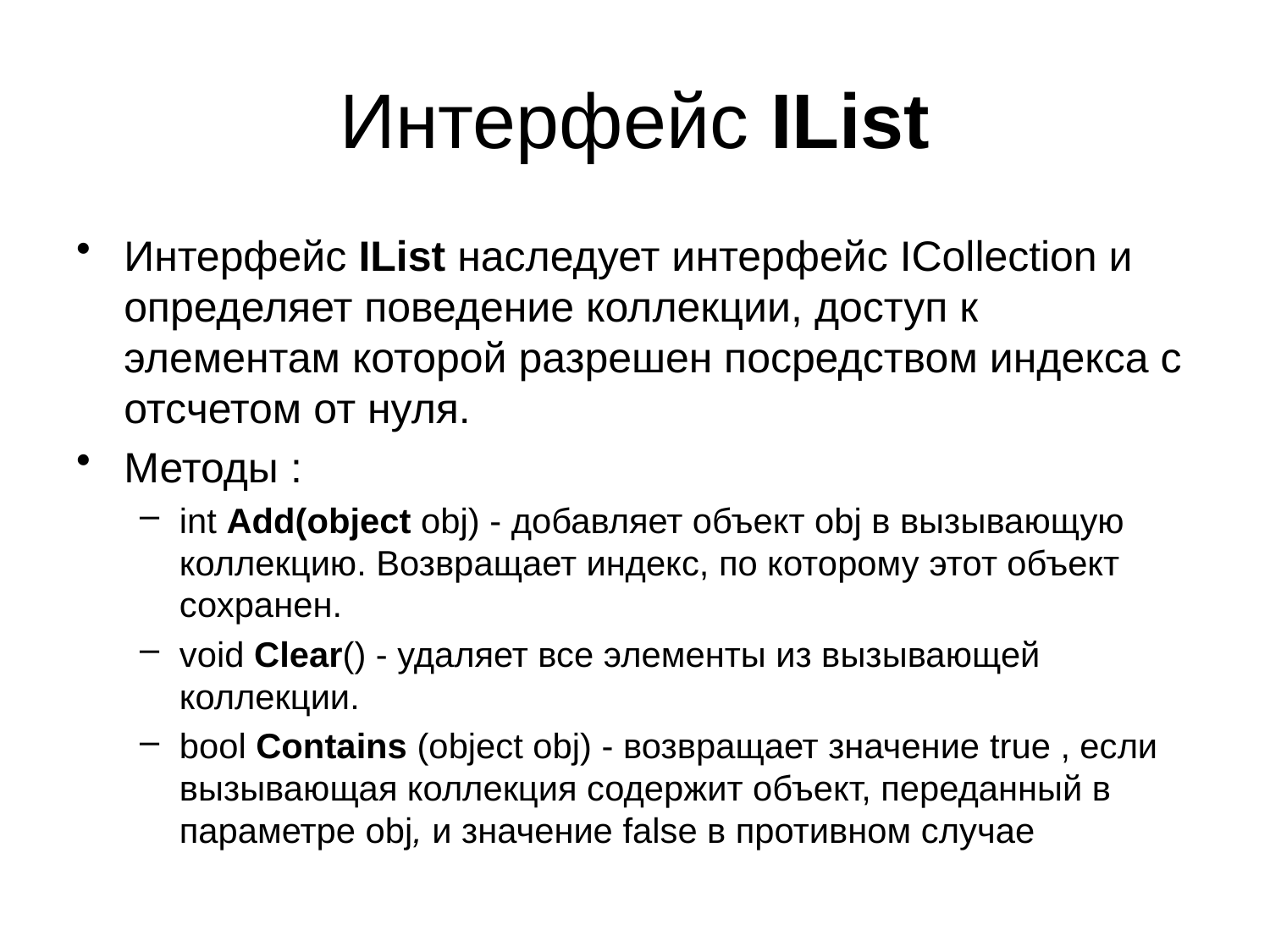

# Интерфейс IList
Интерфейс IList наследует интерфейс ICollection и определяет поведение коллекции, доступ к элементам которой разрешен посредством индекса с отсчетом от нуля.
Методы :
int Add(object obj) - добавляет объект obj в вызывающую коллекцию. Возвращает индекс, по которому этот объект сохранен.
void Clear() - удаляет все элементы из вызывающей коллекции.
bool Contains (object obj) - возвращает значение true , если вызывающая коллекция содержит объект, переданный в параметре obj, и значение false в противном случае